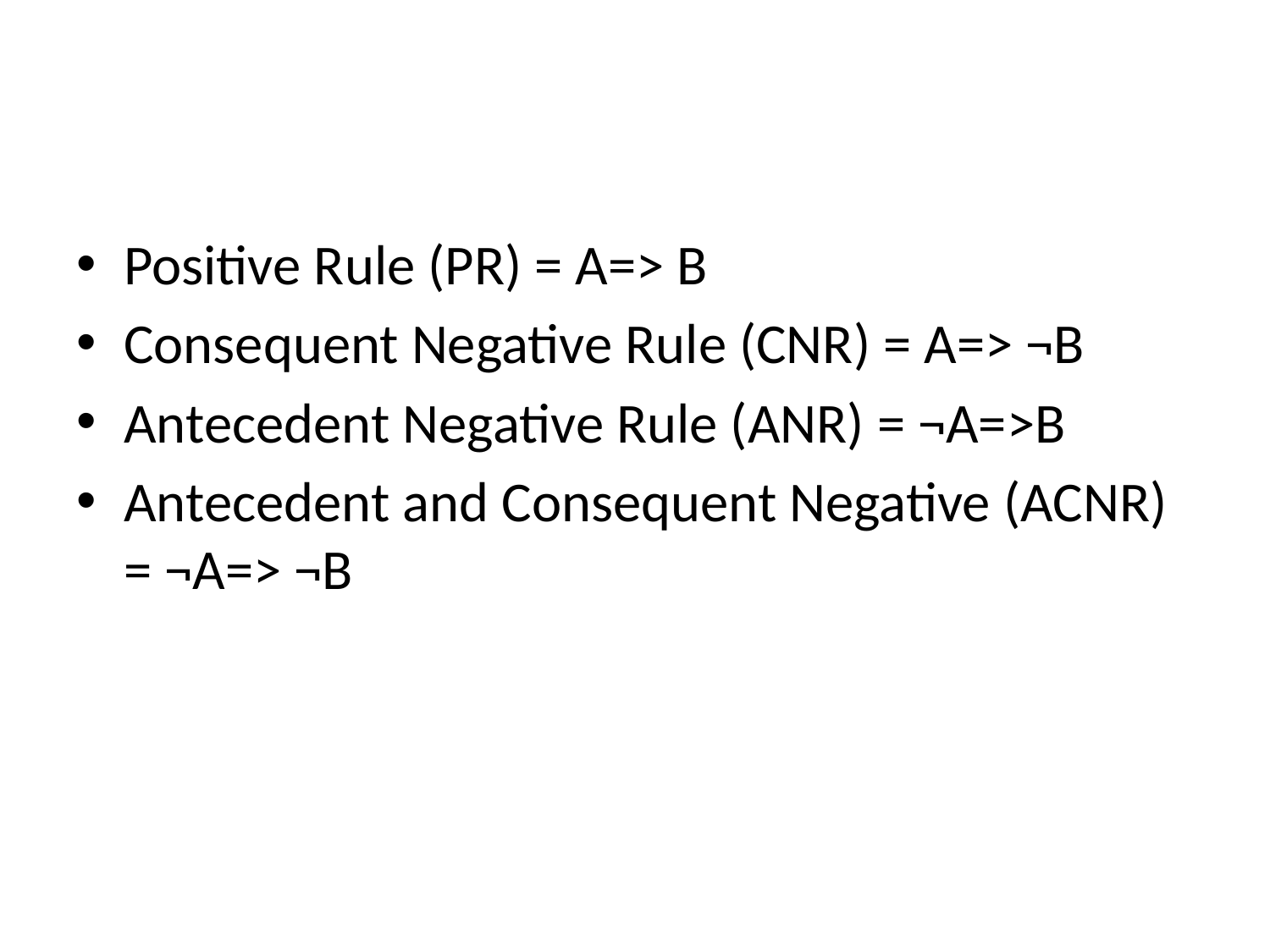

#
Positive Rule (PR) = A=> B
Consequent Negative Rule (CNR) = A=> ¬B
Antecedent Negative Rule (ANR) = ¬A=>B
Antecedent and Consequent Negative (ACNR) = ¬A=> ¬B